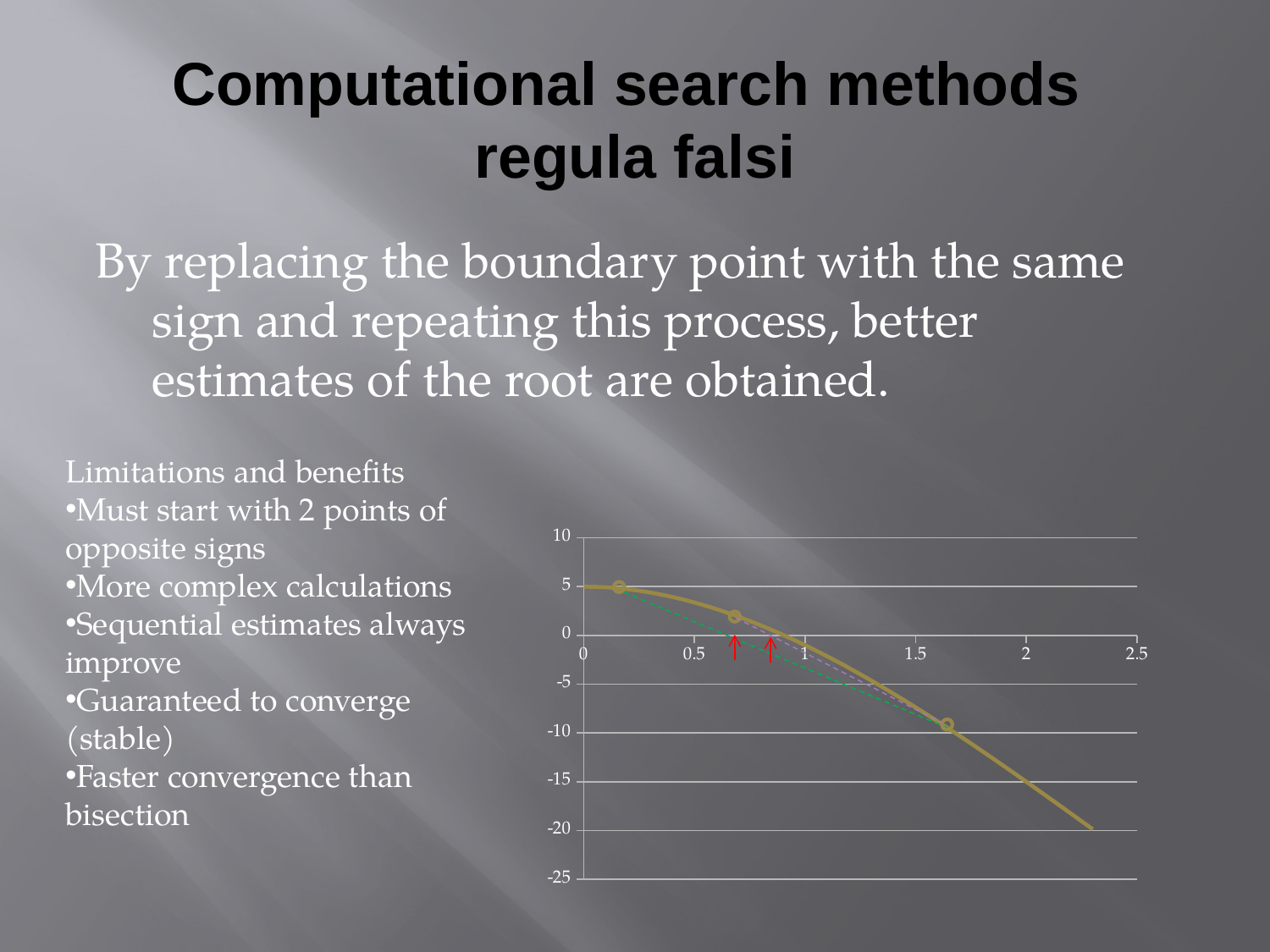

# Computational search methods regula falsi
By replacing the boundary point with the same sign and repeating this process, better estimates of the root are obtained.
Limitations and benefits
Must start with 2 points of opposite signs
More complex calculations
Sequential estimates always improve
Guaranteed to converge (stable)
Faster convergence than bisection

### Chart

| Category |  |
|---|---|